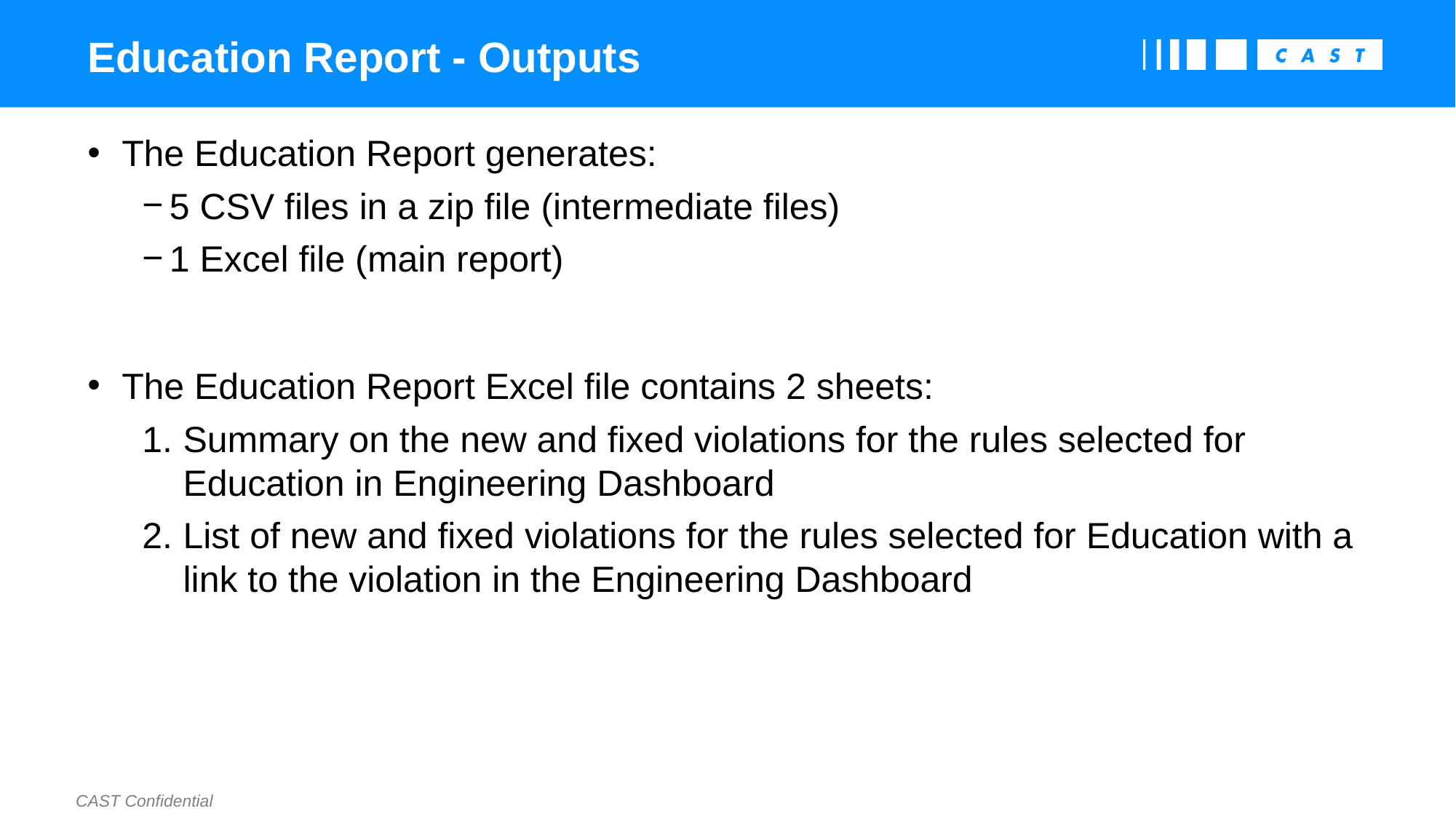

# Education Report - Outputs
The Education Report generates:
5 CSV files in a zip file (intermediate files)
1 Excel file (main report)

The Education Report Excel file contains 2 sheets:
Summary on the new and fixed violations for the rules selected for Education in Engineering Dashboard
List of new and fixed violations for the rules selected for Education with a link to the violation in the Engineering Dashboard